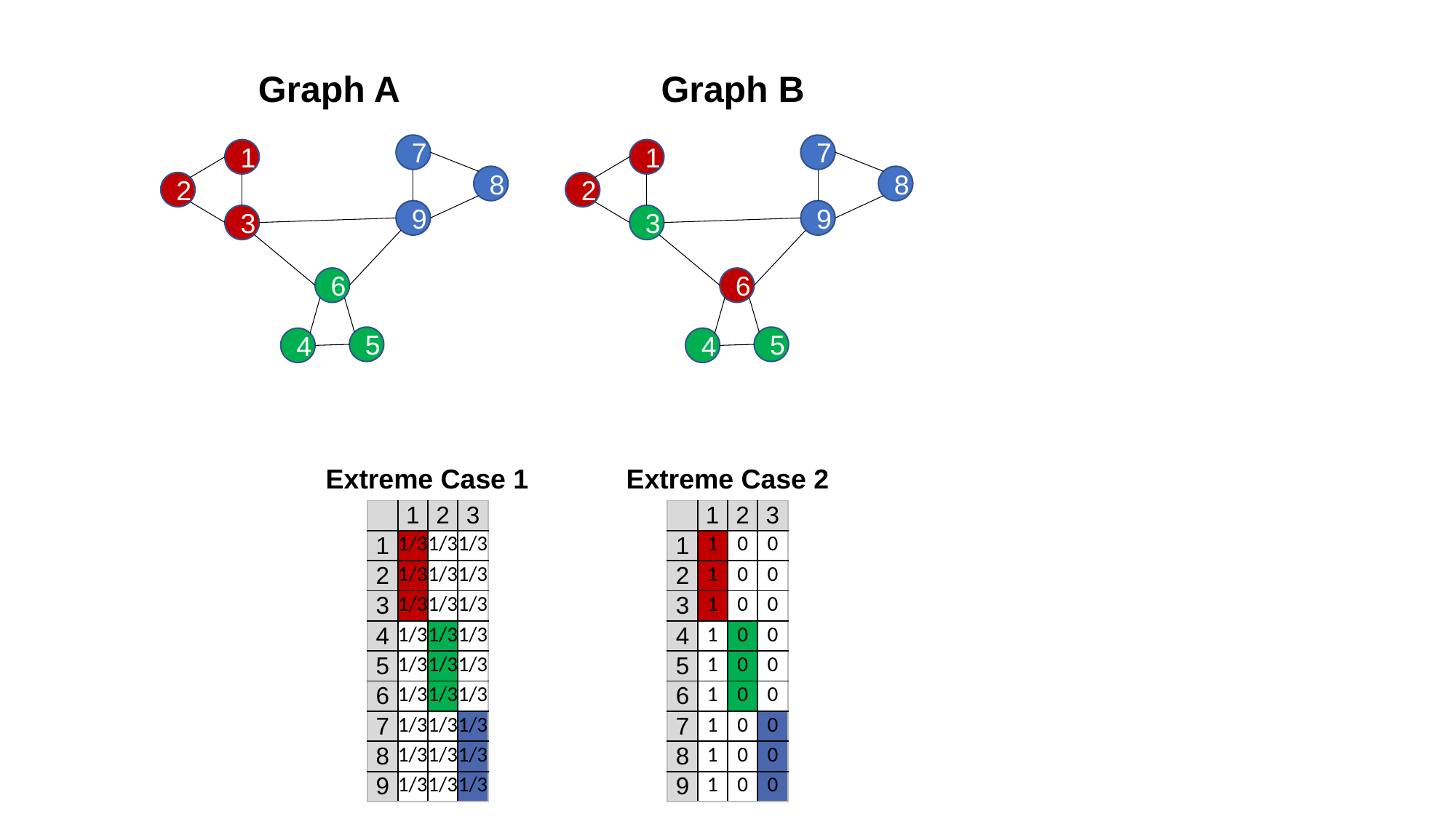

Graph A
Graph B
7
7
1
1
8
8
2
2
9
9
3
3
6
6
5
5
4
4
Extreme Case 1
Extreme Case 2
|  | 1 | 2 | 3 |
| --- | --- | --- | --- |
| 1 | 1/3 | 1/3 | 1/3 |
| 2 | 1/3 | 1/3 | 1/3 |
| 3 | 1/3 | 1/3 | 1/3 |
| 4 | 1/3 | 1/3 | 1/3 |
| 5 | 1/3 | 1/3 | 1/3 |
| 6 | 1/3 | 1/3 | 1/3 |
| 7 | 1/3 | 1/3 | 1/3 |
| 8 | 1/3 | 1/3 | 1/3 |
| 9 | 1/3 | 1/3 | 1/3 |
|  | 1 | 2 | 3 |
| --- | --- | --- | --- |
| 1 | 1 | 0 | 0 |
| 2 | 1 | 0 | 0 |
| 3 | 1 | 0 | 0 |
| 4 | 1 | 0 | 0 |
| 5 | 1 | 0 | 0 |
| 6 | 1 | 0 | 0 |
| 7 | 1 | 0 | 0 |
| 8 | 1 | 0 | 0 |
| 9 | 1 | 0 | 0 |